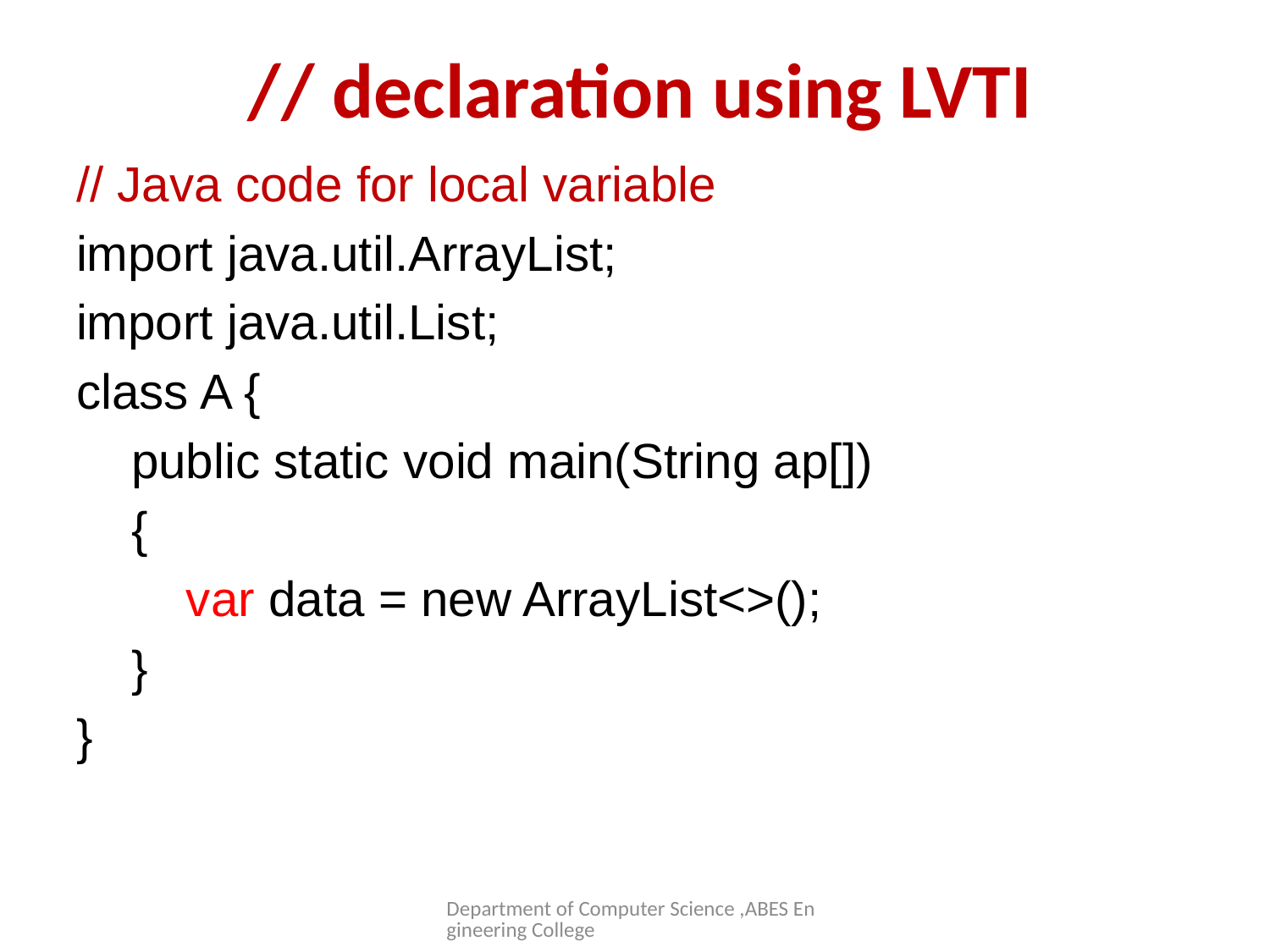

# // declaration using LVTI
// Java code for local variable
import java.util.ArrayList;
import java.util.List;
class A {
    public static void main(String ap[])
    {
        var data = new ArrayList<>();
    }
}
Department of Computer Science ,ABES Engineering College